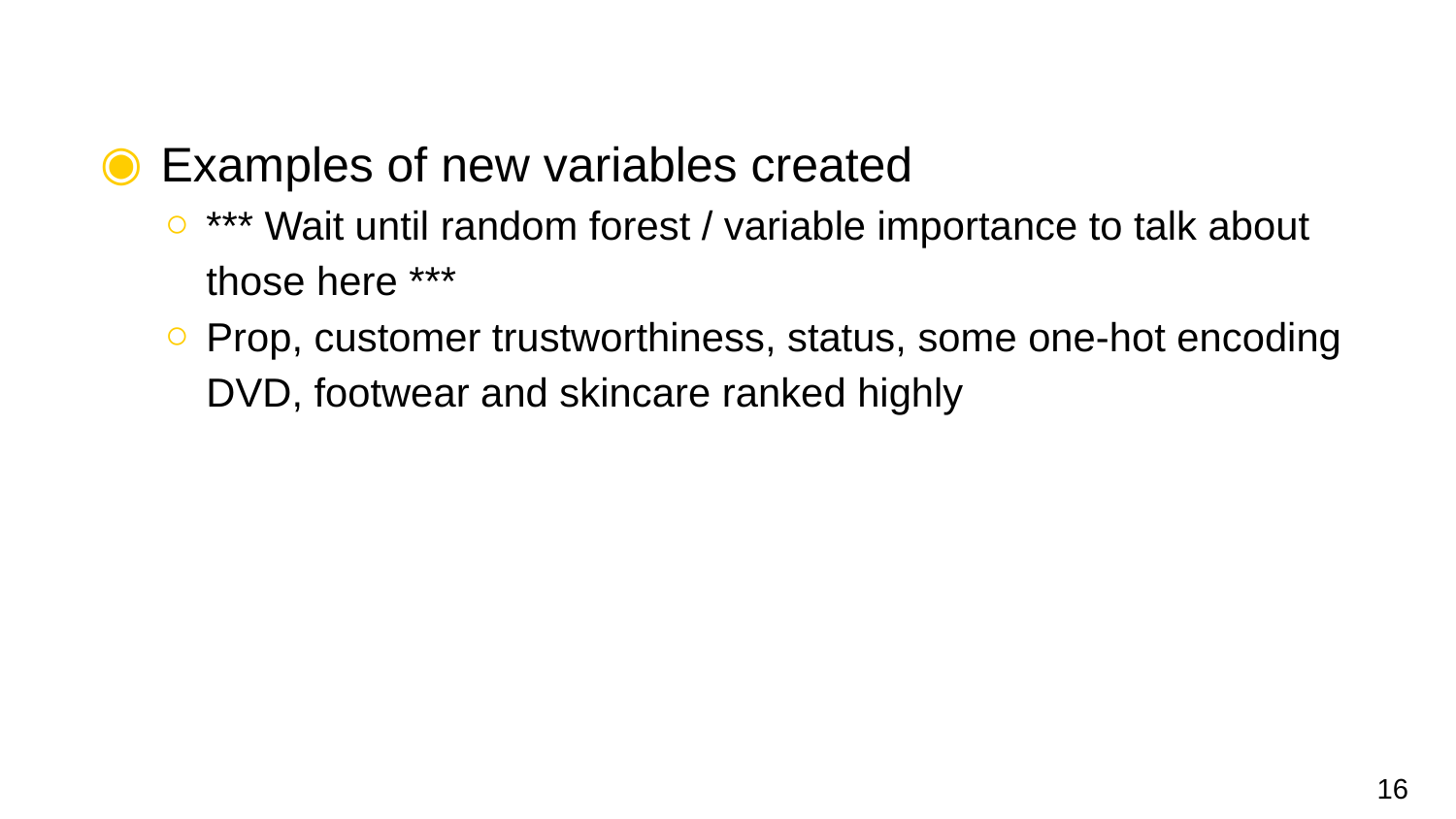

Examples of new variables created
*** Wait until random forest / variable importance to talk about those here ***
Prop, customer trustworthiness, status, some one-hot encoding DVD, footwear and skincare ranked highly

16